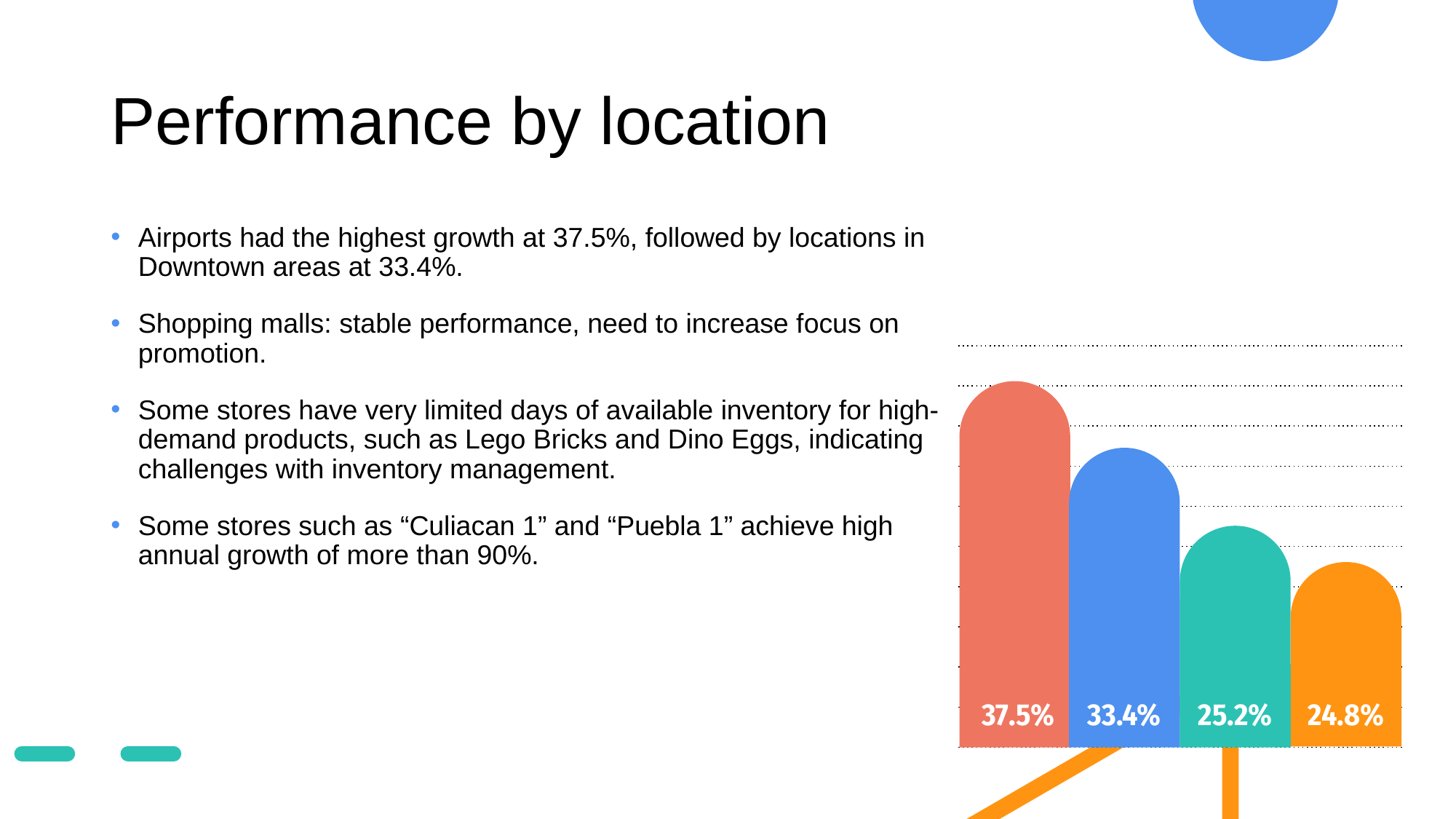

# Performance by location
Airports had the highest growth at 37.5%, followed by locations in Downtown areas at 33.4%.
Shopping malls: stable performance, need to increase focus on promotion.
Some stores have very limited days of available inventory for high-demand products, such as Lego Bricks and Dino Eggs, indicating challenges with inventory management.
Some stores such as “Culiacan 1” and “Puebla 1” achieve high annual growth of more than 90%.

37.5%
33.4%
25.2%
24.8%